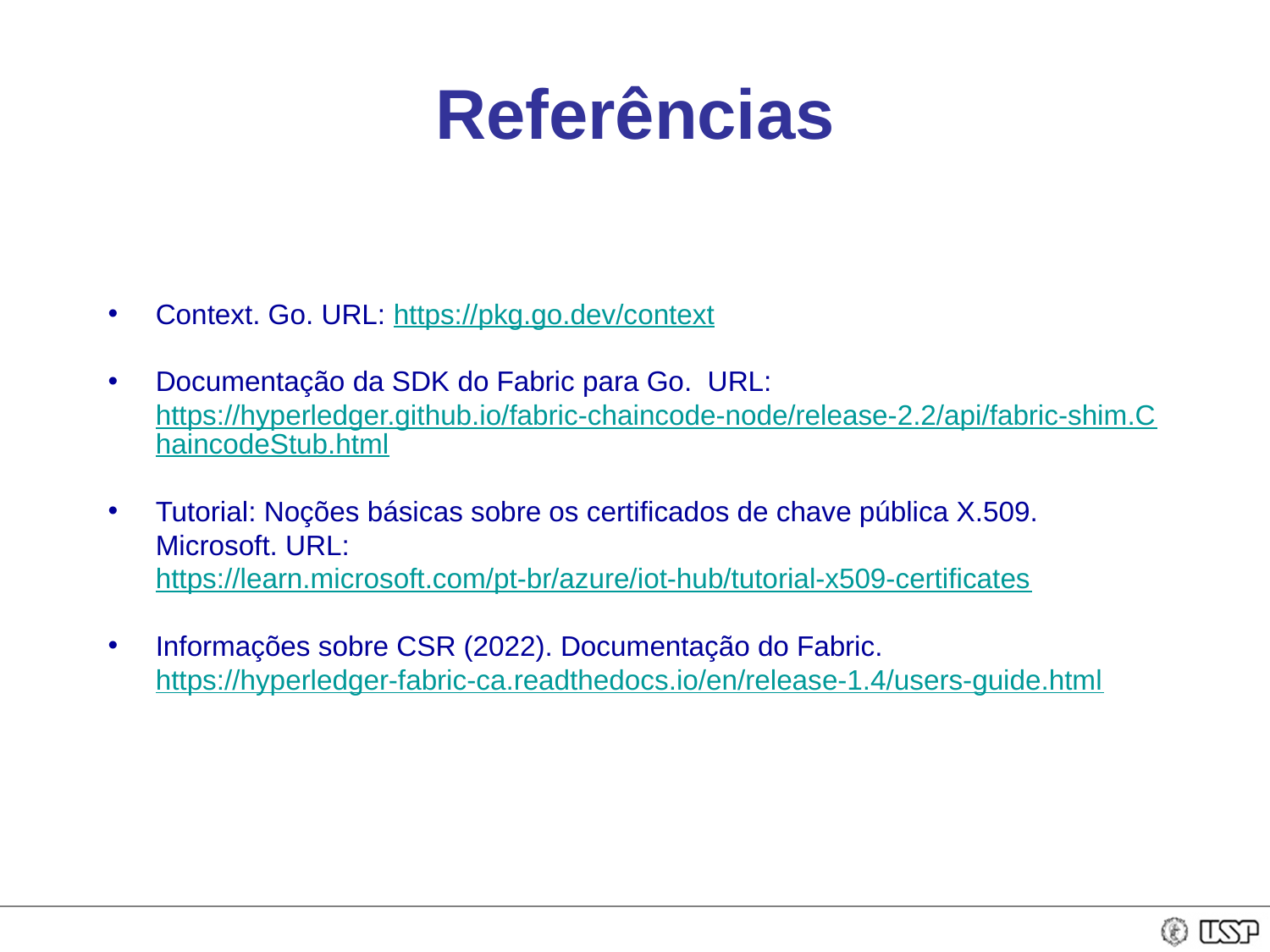

# Referências

Context. Go. URL: https://pkg.go.dev/context

Documentação da SDK do Fabric para Go.  URL: https://hyperledger.github.io/fabric-chaincode-node/release-2.2/api/fabric-shim.ChaincodeStub.html

Tutorial: Noções básicas sobre os certificados de chave pública X.509. Microsoft. URL: https://learn.microsoft.com/pt-br/azure/iot-hub/tutorial-x509-certificates

Informações sobre CSR (2022). Documentação do Fabric. https://hyperledger-fabric-ca.readthedocs.io/en/release-1.4/users-guide.html